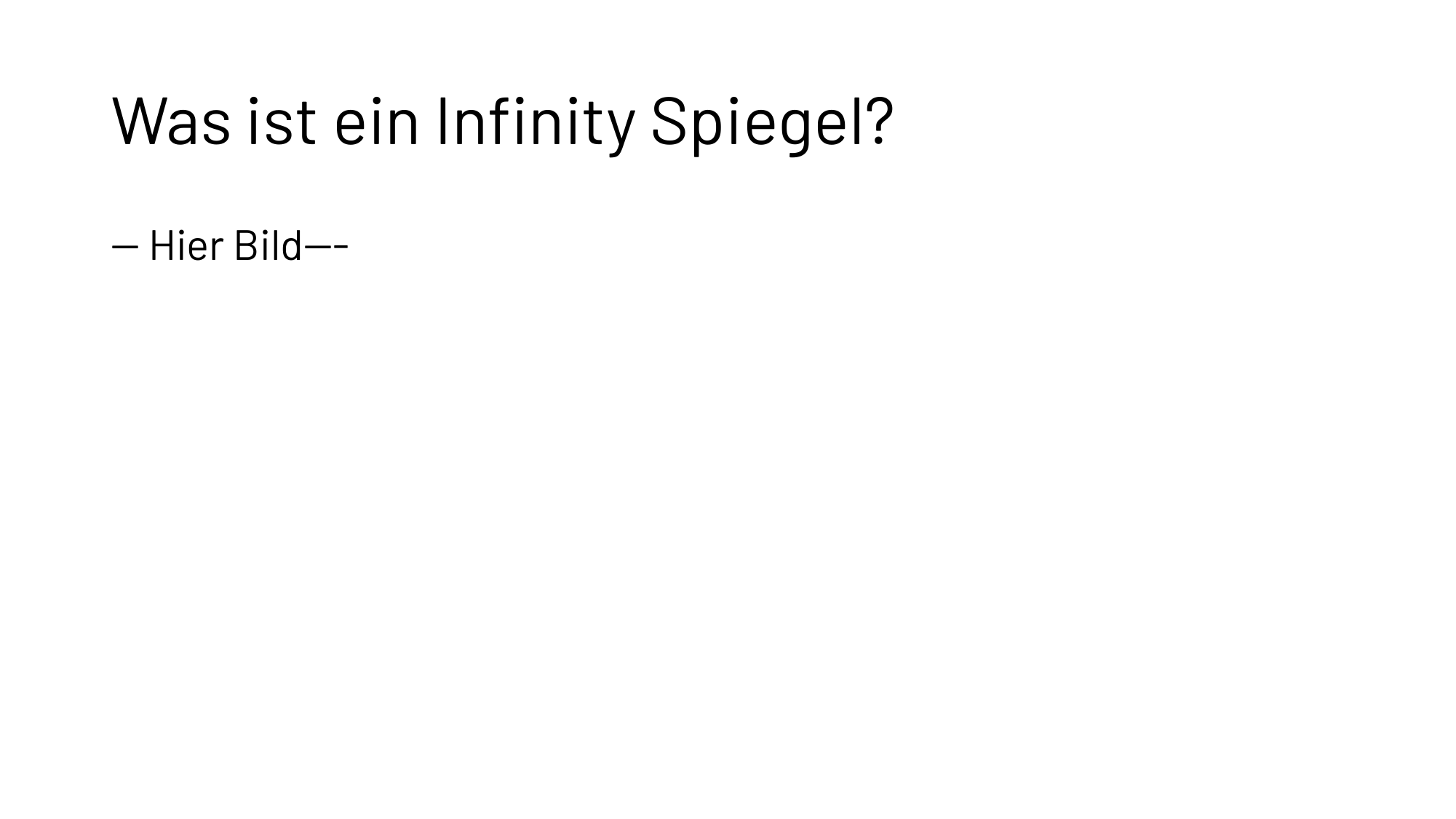

# Was ist ein Infinity Spiegel?
-- Hier Bild---